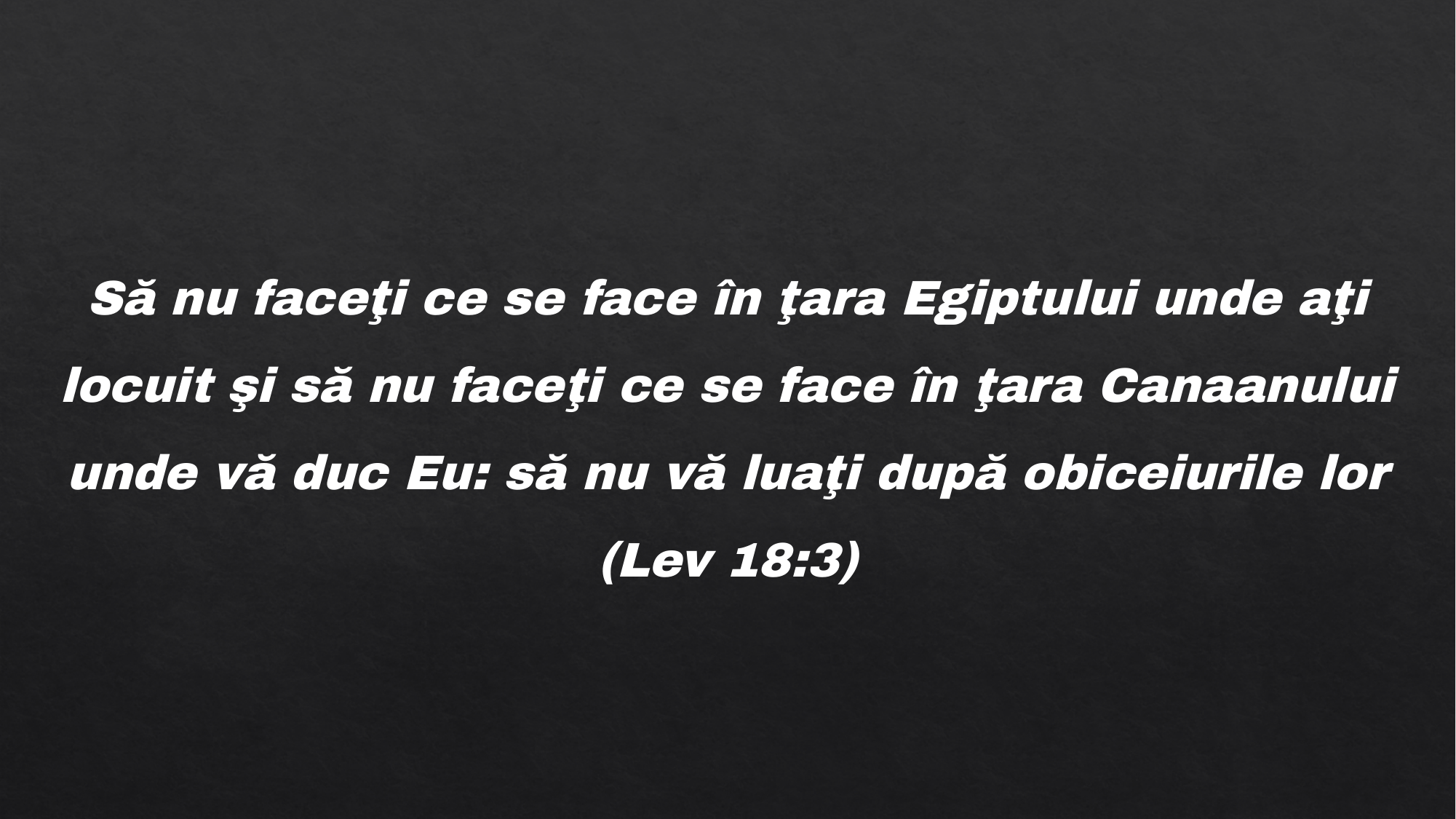

Să nu faceţi ce se face în ţara Egiptului unde aţi locuit şi să nu faceţi ce se face în ţara Canaanului unde vă duc Eu: să nu vă luaţi după obiceiurile lor (Lev 18:3)